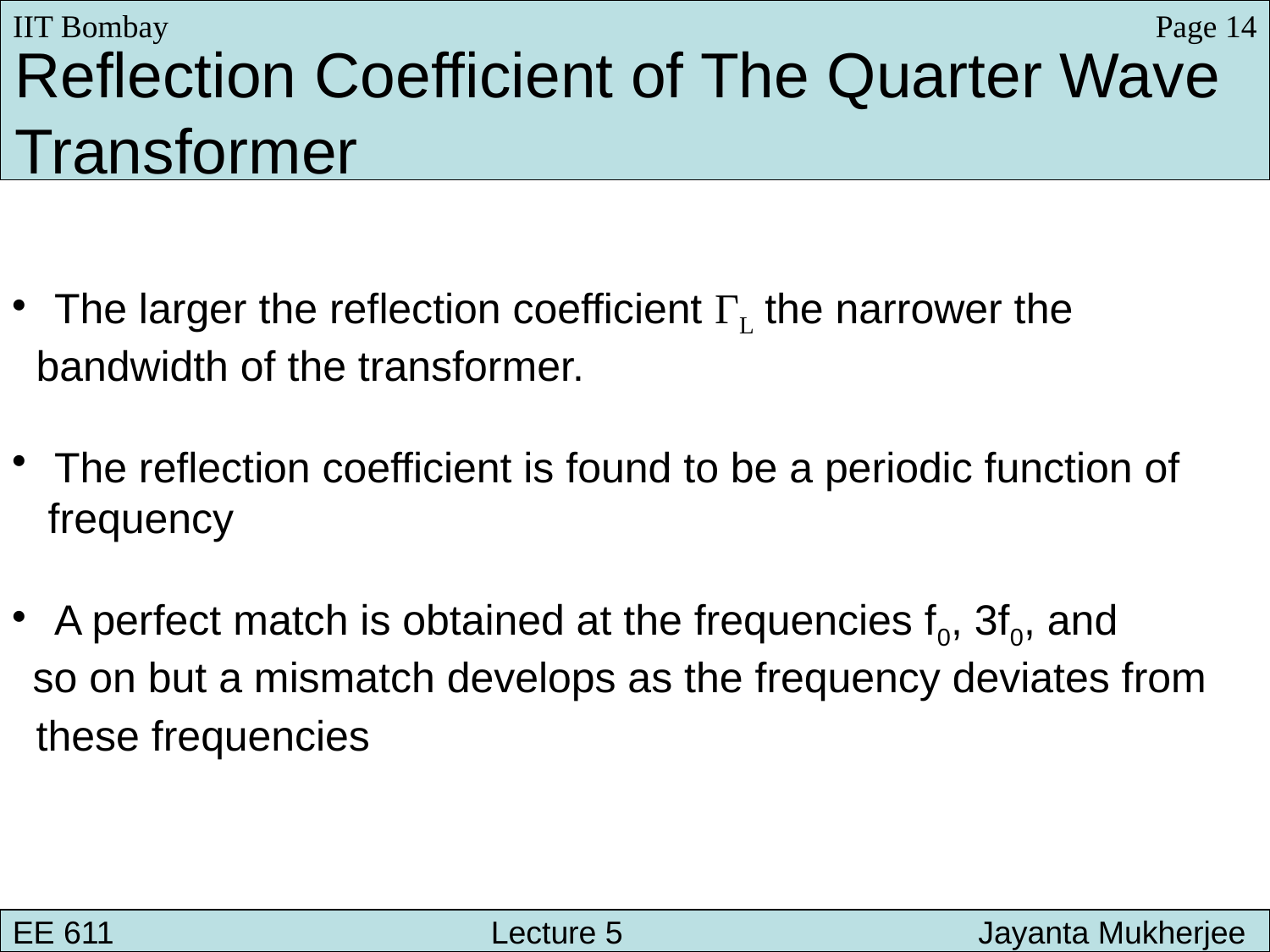

IIT Bombay
Page 14
Reflection Coefficient of The Quarter Wave
Transformer
 The larger the reflection coefficient ΓL the narrower the
  bandwidth of the transformer.

 The reflection coefficient is found to be a periodic function of
   frequency

 A perfect match is obtained at the frequencies f0, 3f0, and
   so on but a mismatch develops as the frequency deviates from
  these frequencies
EE 611 								          Lecture 1
EE 611 						Jayanta Mukherjee          Lecture 1
EE 611 			           Lecture 5             	                       Jayanta Mukherjee